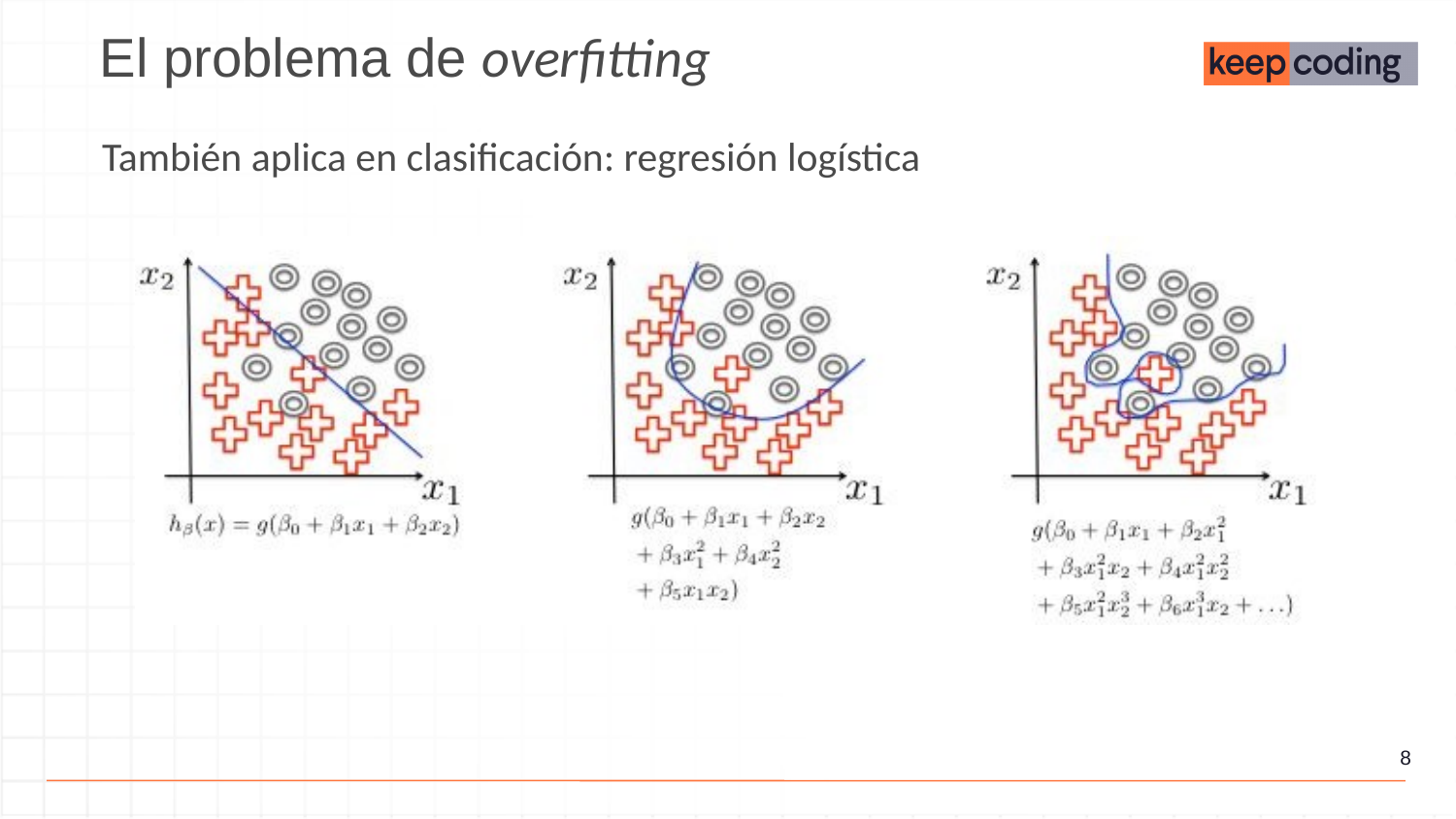

El problema de overfitting
También aplica en clasificación: regresión logística

8